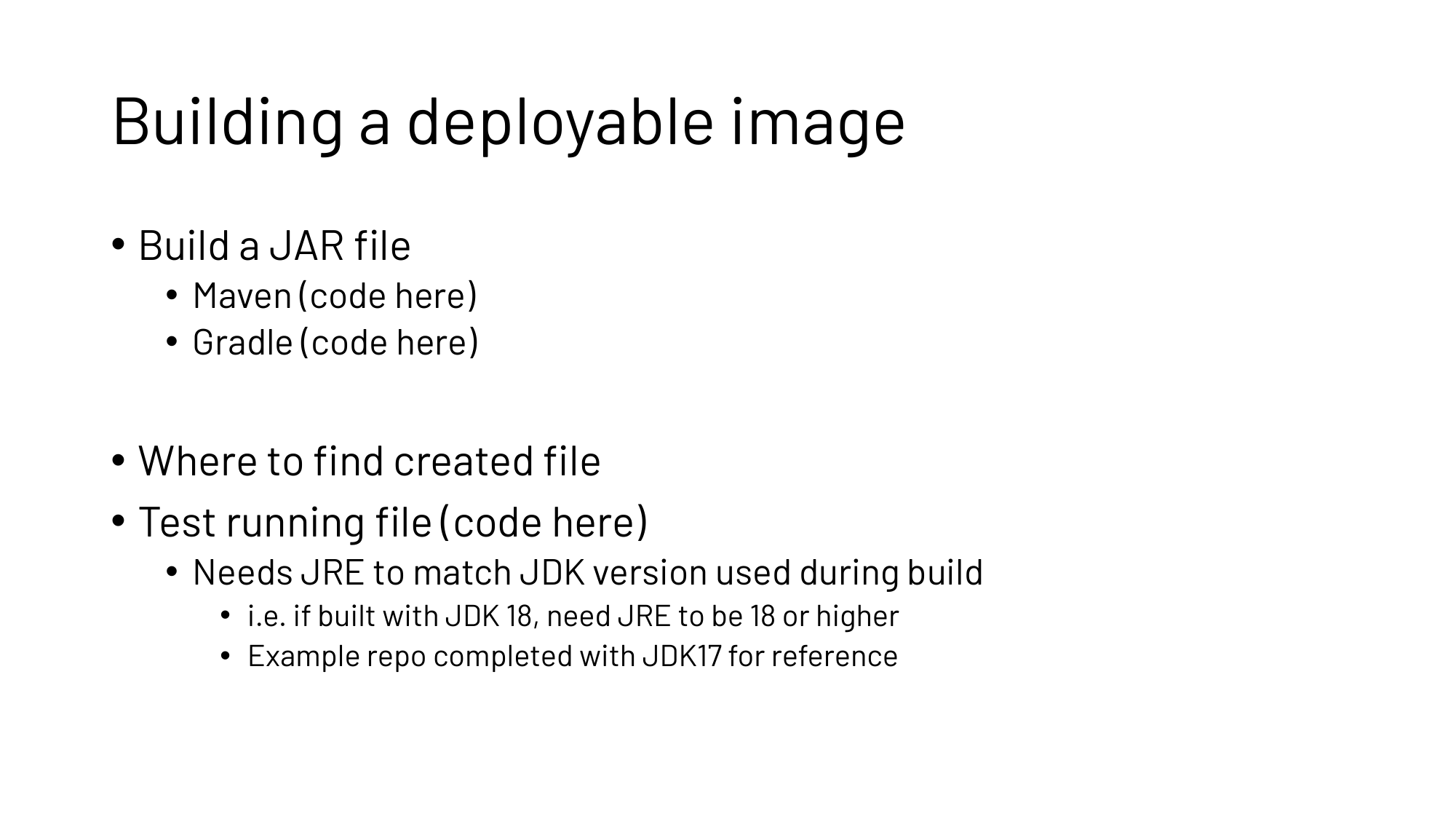

# Building a deployable image
Build a JAR file
Maven (code here)
Gradle (code here)

Where to find created file
Test running file (code here)
Needs JRE to match JDK version used during build
i.e. if built with JDK 18, need JRE to be 18 or higher
Example repo completed with JDK17 for reference